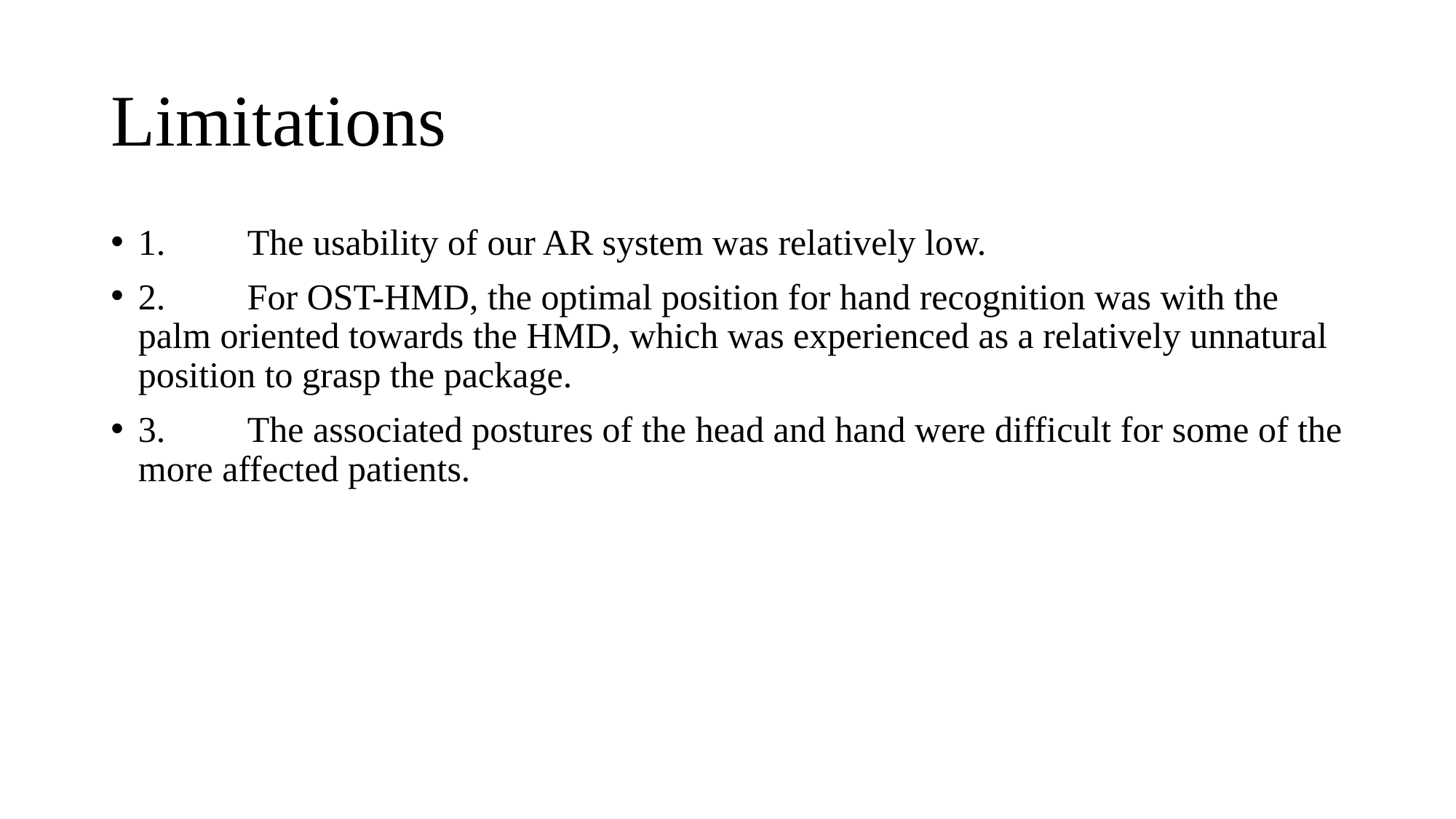

# Limitations
1.	The usability of our AR system was relatively low.
2.	For OST-HMD, the optimal position for hand recognition was with the palm oriented towards the HMD, which was experienced as a relatively unnatural position to grasp the package.
3.	The associated postures of the head and hand were difficult for some of the more affected patients.